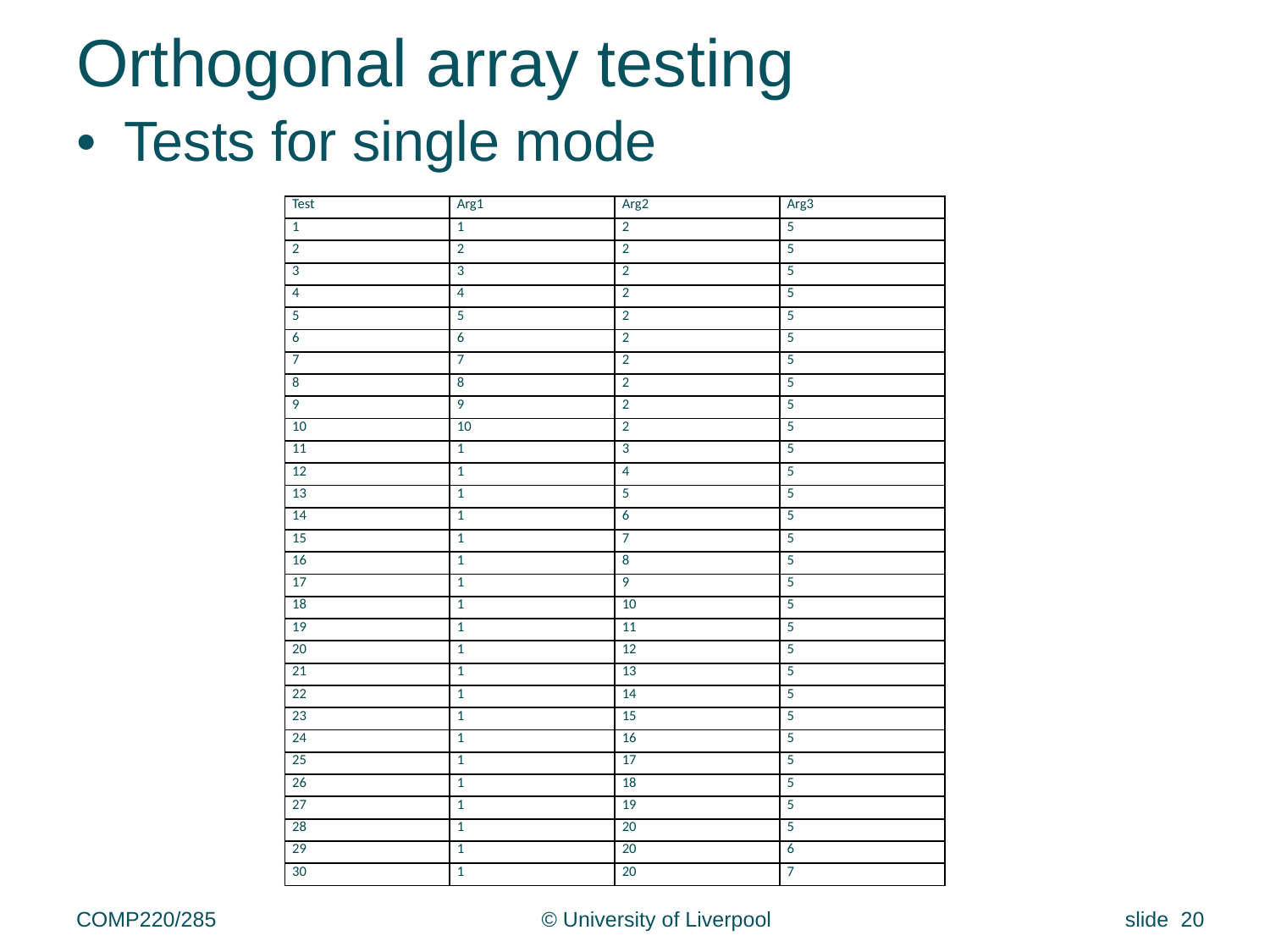

# Orthogonal array testing
Tests for single mode

| Test | Arg1 | Arg2 | Arg3 |
| --- | --- | --- | --- |
| 1 | 1 | 2 | 5 |
| 2 | 2 | 2 | 5 |
| 3 | 3 | 2 | 5 |
| 4 | 4 | 2 | 5 |
| 5 | 5 | 2 | 5 |
| 6 | 6 | 2 | 5 |
| 7 | 7 | 2 | 5 |
| 8 | 8 | 2 | 5 |
| 9 | 9 | 2 | 5 |
| 10 | 10 | 2 | 5 |
| 11 | 1 | 3 | 5 |
| 12 | 1 | 4 | 5 |
| 13 | 1 | 5 | 5 |
| 14 | 1 | 6 | 5 |
| 15 | 1 | 7 | 5 |
| 16 | 1 | 8 | 5 |
| 17 | 1 | 9 | 5 |
| 18 | 1 | 10 | 5 |
| 19 | 1 | 11 | 5 |
| 20 | 1 | 12 | 5 |
| 21 | 1 | 13 | 5 |
| 22 | 1 | 14 | 5 |
| 23 | 1 | 15 | 5 |
| 24 | 1 | 16 | 5 |
| 25 | 1 | 17 | 5 |
| 26 | 1 | 18 | 5 |
| 27 | 1 | 19 | 5 |
| 28 | 1 | 20 | 5 |
| 29 | 1 | 20 | 6 |
| 30 | 1 | 20 | 7 |

COMP220/285
© University of Liverpool
slide  20